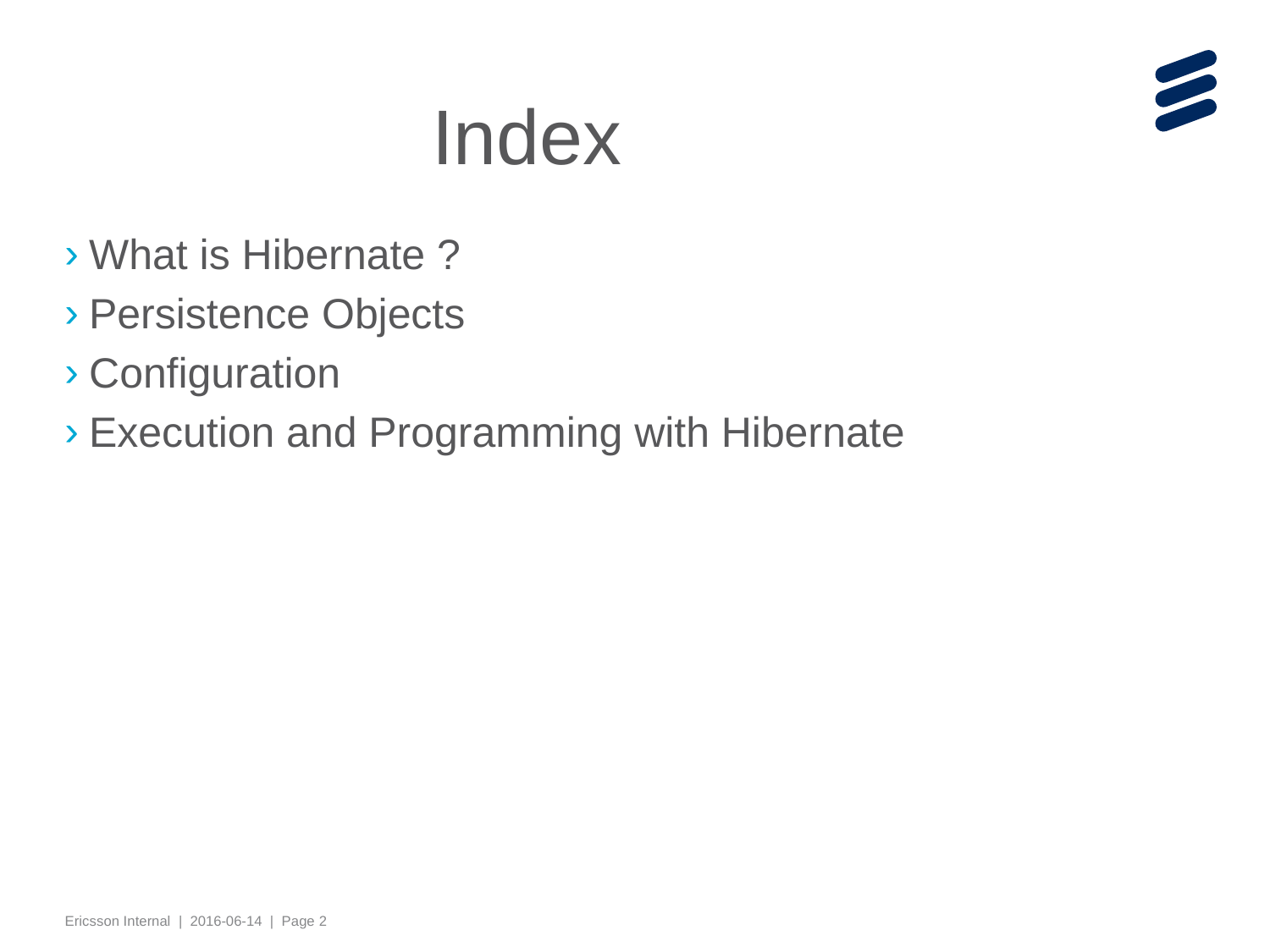

# Index

What is Hibernate ?
Persistence Objects
Configuration
Execution and Programming with Hibernate